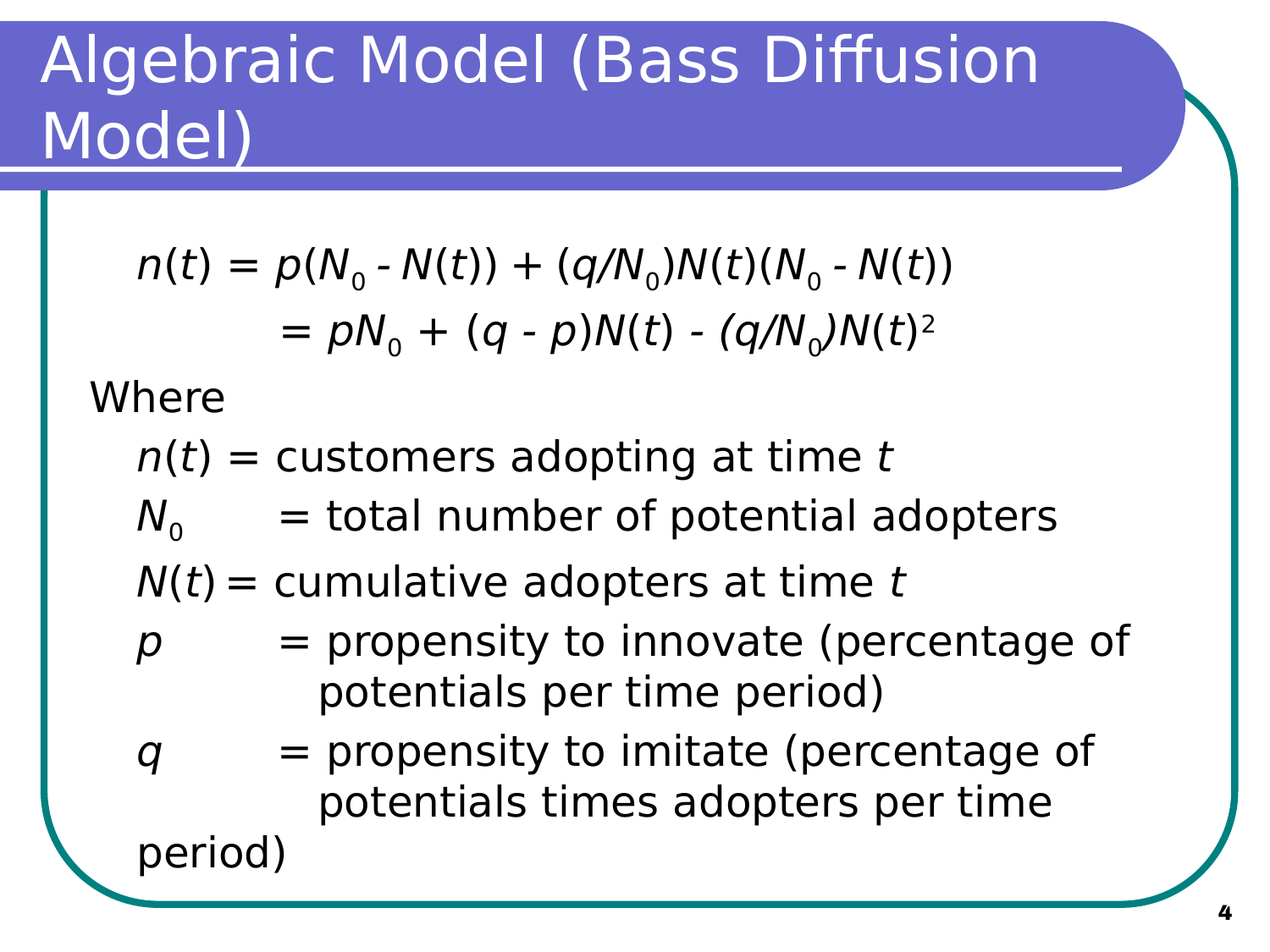

# Algebraic Model (Bass Diffusion Model)
	n(t) = p(N0 - N(t)) + (q/N0)N(t)(N0 - N(t))
		  = pN0 + (q - p)N(t) - (q/N0)N(t)2
Where
	n(t) = customers adopting at time t
	N0	 = total number of potential adopters
	N(t) = cumulative adopters at time t
	p	 = propensity to innovate (percentage of 	 	    potentials per time period)
	q	 = propensity to imitate (percentage of 		    potentials times adopters per time period)
4